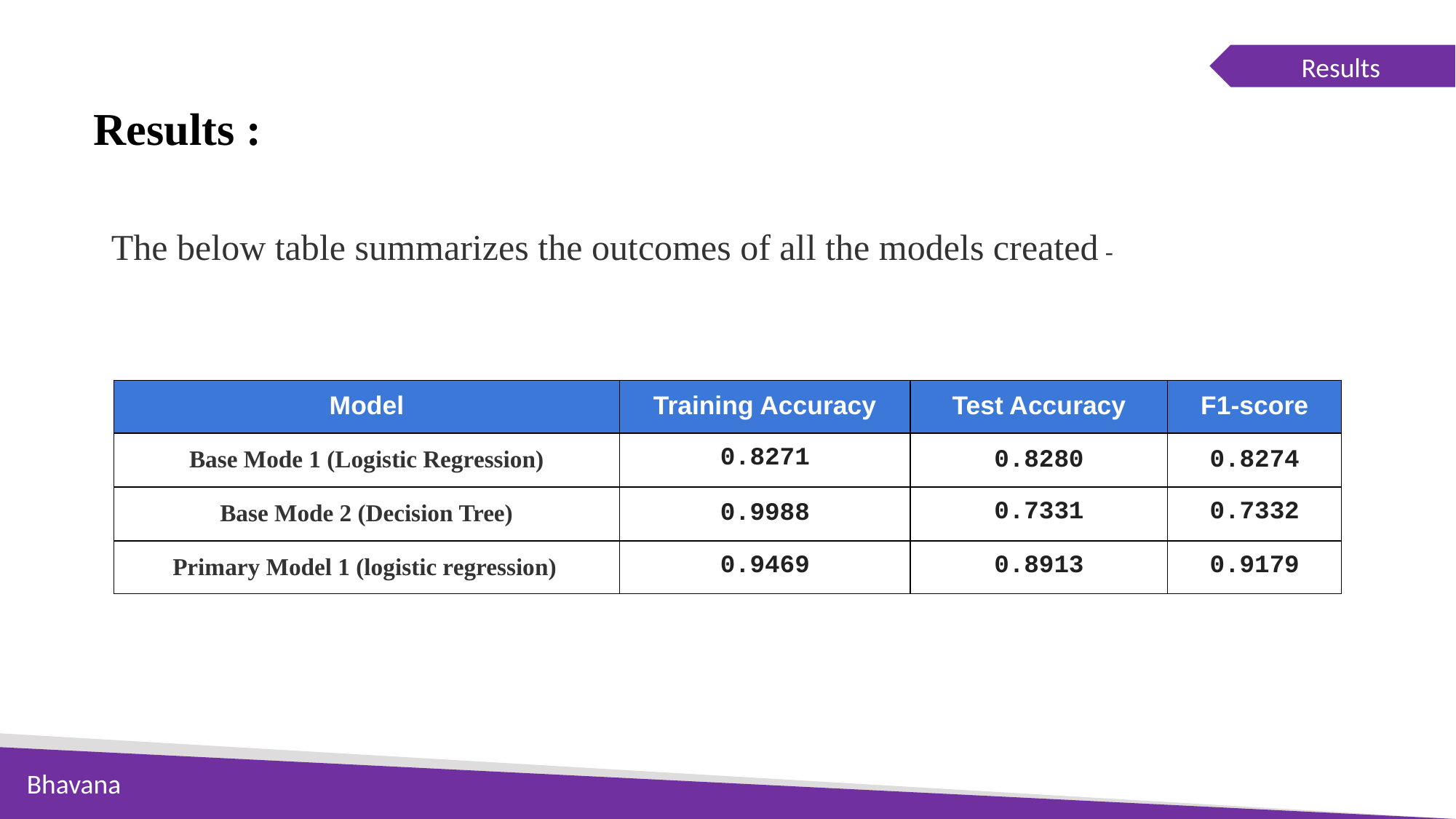

Results

Results :
The below table summarizes the outcomes of all the models created -
| Model | Training Accuracy | Test Accuracy | F1-score |
| --- | --- | --- | --- |
| Base Mode 1 (Logistic Regression) | 0.8271 | 0.8280 | 0.8274 |
| Base Mode 2 (Decision Tree) | 0.9988 | 0.7331 | 0.7332 |
| Primary Model 1 (logistic regression) | 0.9469 | 0.8913 | 0.9179 |

Bhavana